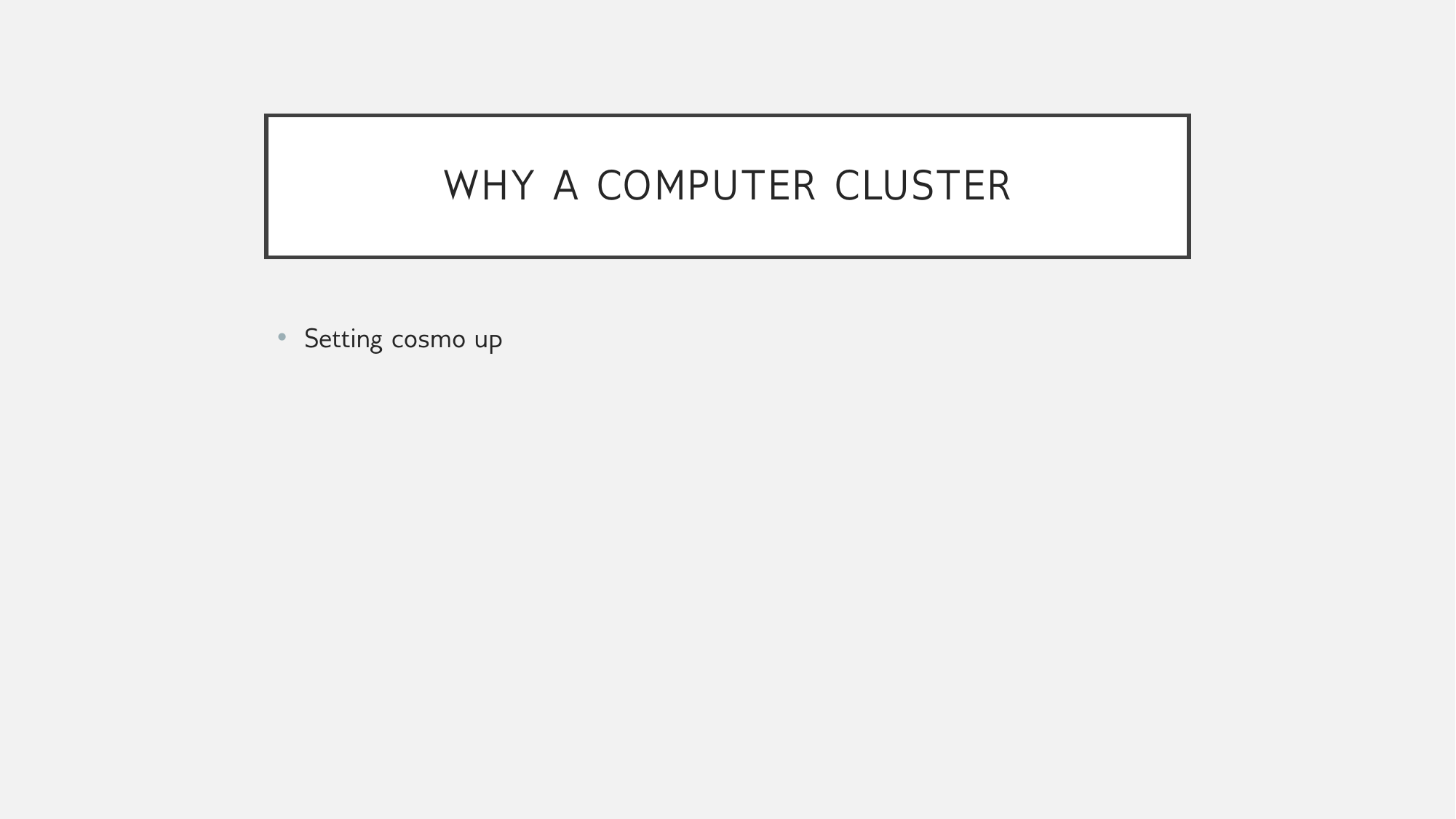

# Why a computer cluster
Setting cosmo up